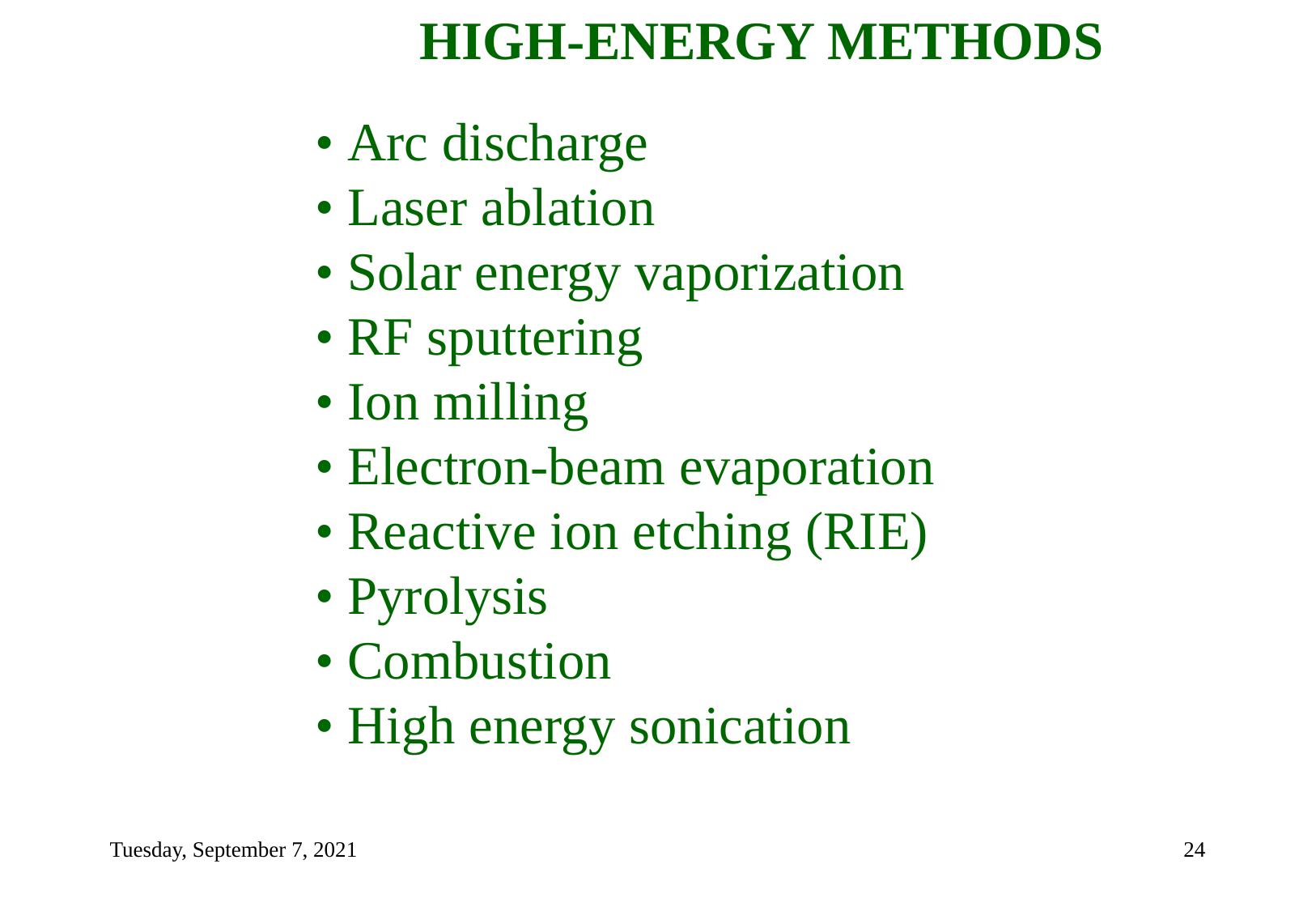

HIGH-ENERGY METHODS
• Arc discharge
• Laser ablation
• Solar energy vaporization
• RF sputtering
• Ion milling
• Electron-beam evaporation
• Reactive ion etching (RIE)
• Pyrolysis
• Combustion
• High energy sonication
Tuesday, September 7, 2021
24